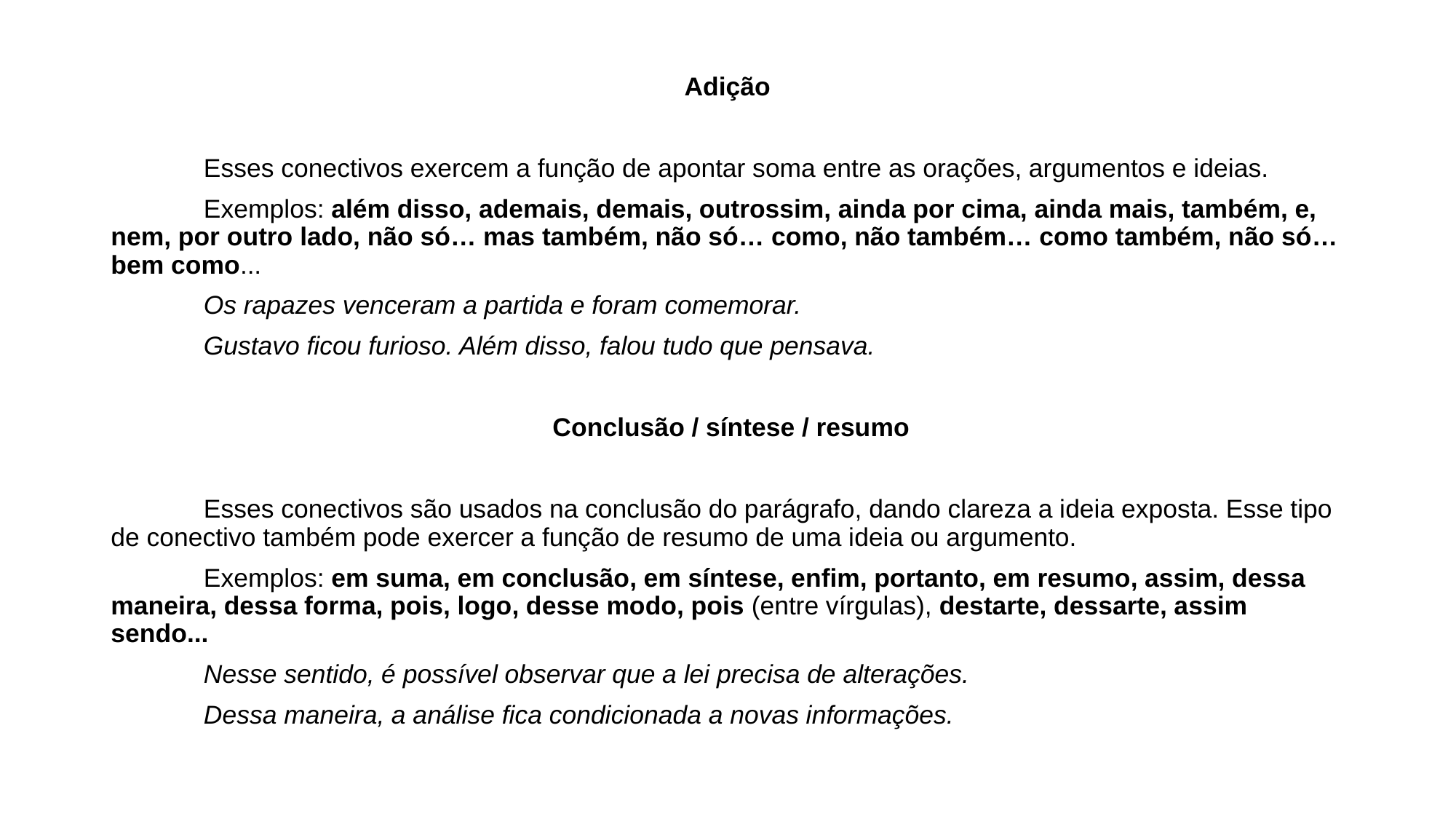

Adição

	Esses conectivos exercem a função de apontar soma entre as orações, argumentos e ideias.
	Exemplos: além disso, ademais, demais, outrossim, ainda por cima, ainda mais, também, e, nem, por outro lado, não só… mas também, não só… como, não também… como também, não só… bem como...
 	Os rapazes venceram a partida e foram comemorar.
 	Gustavo ficou furioso. Além disso, falou tudo que pensava.

 Conclusão / síntese / resumo

	Esses conectivos são usados na conclusão do parágrafo, dando clareza a ideia exposta. Esse tipo de conectivo também pode exercer a função de resumo de uma ideia ou argumento.
	Exemplos: em suma, em conclusão, em síntese, enfim, portanto, em resumo, assim, dessa maneira, dessa forma, pois, logo, desse modo, pois (entre vírgulas), destarte, dessarte, assim sendo...
	Nesse sentido, é possível observar que a lei precisa de alterações.
	Dessa maneira, a análise fica condicionada a novas informações.